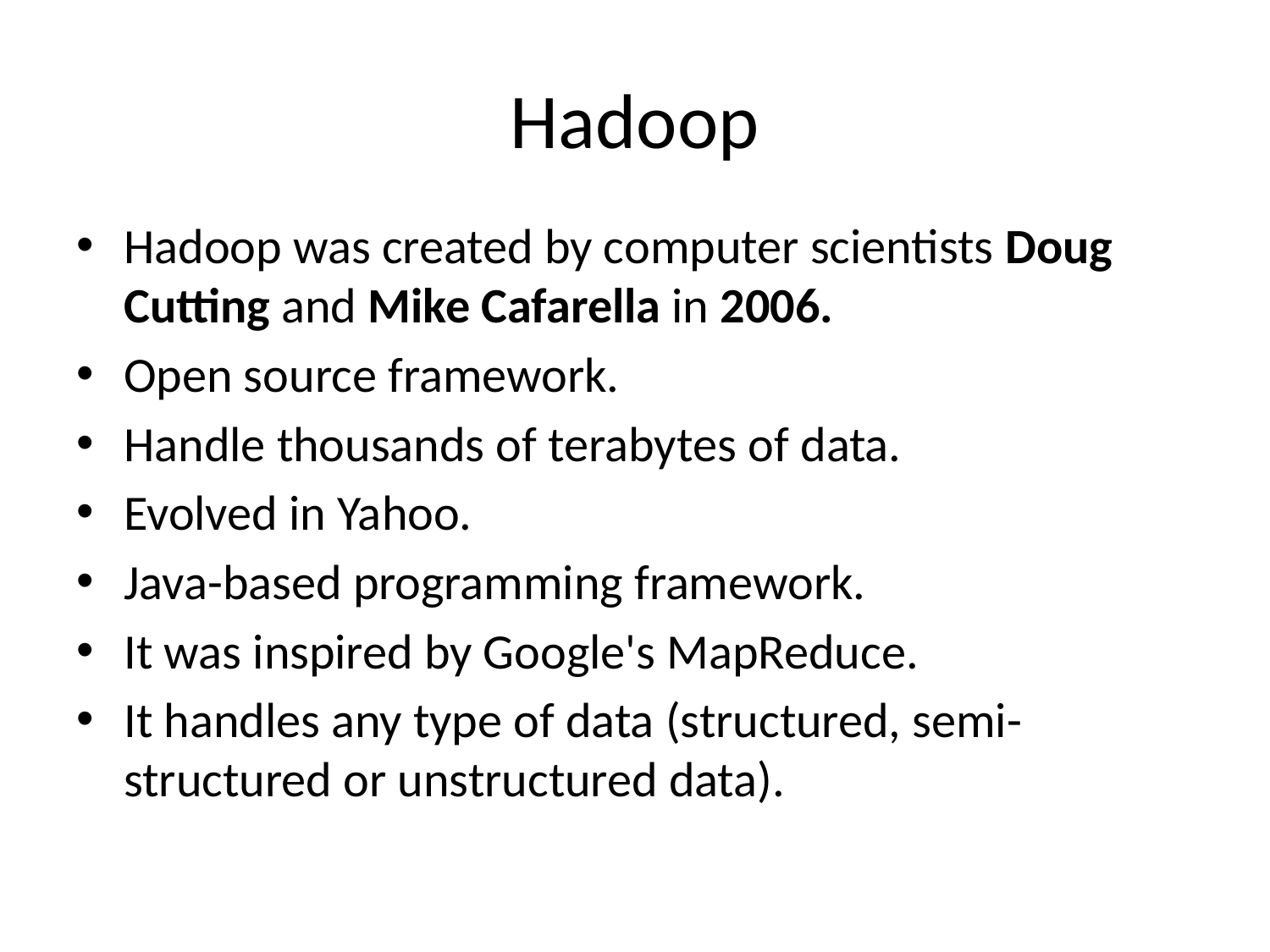

# Hadoop
Hadoop was created by computer scientists Doug Cutting and Mike Cafarella in 2006.
Open source framework.
Handle thousands of terabytes of data.
Evolved in Yahoo.
Java-based programming framework.
It was inspired by Google's MapReduce.
It handles any type of data (structured, semi-structured or unstructured data).